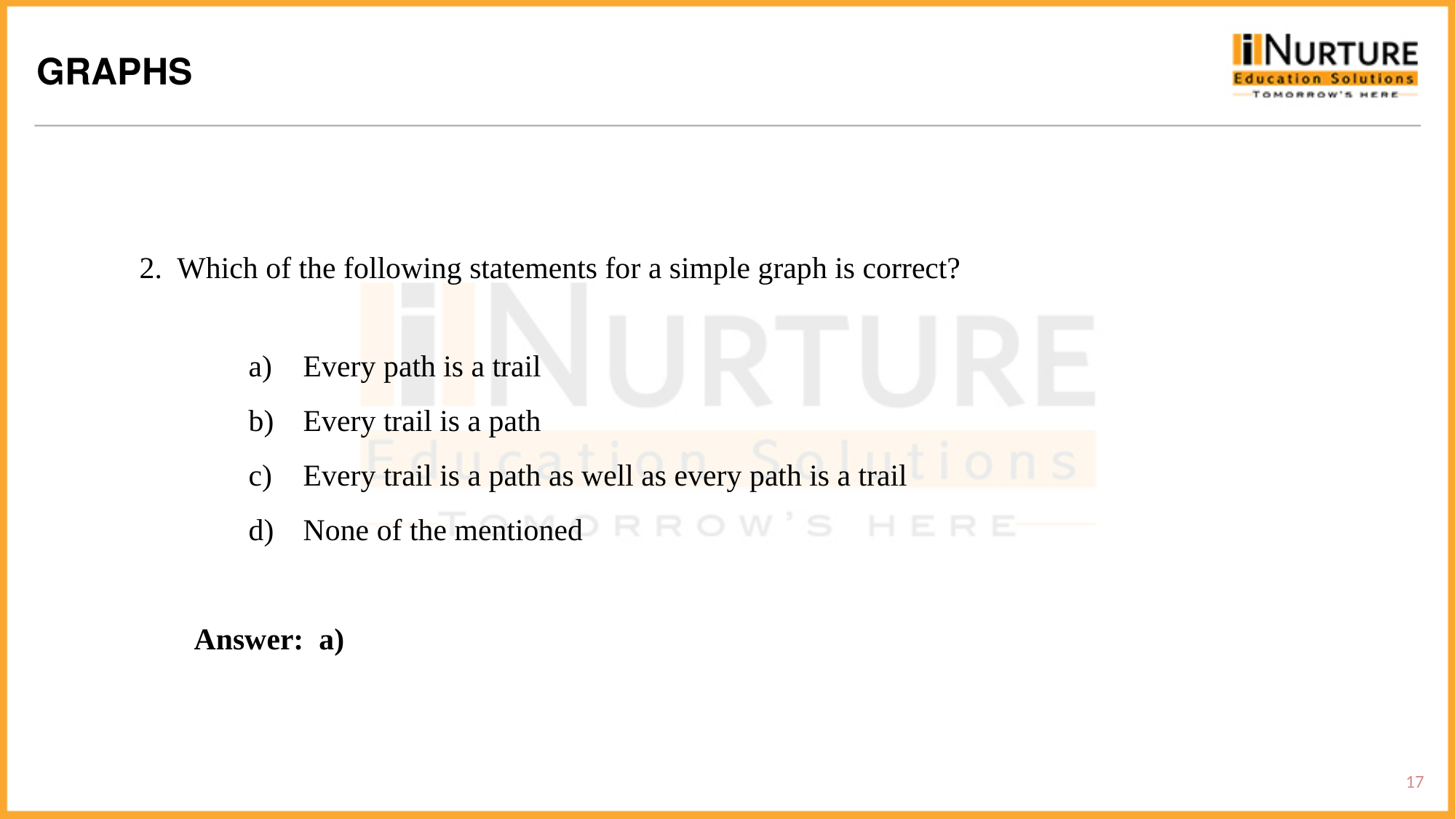

GRAPHS

2.  Which of the following statements for a simple graph is correct?

Every path is a trail
Every trail is a path
Every trail is a path as well as every path is a trail
None of the mentioned

Answer:  a)

17